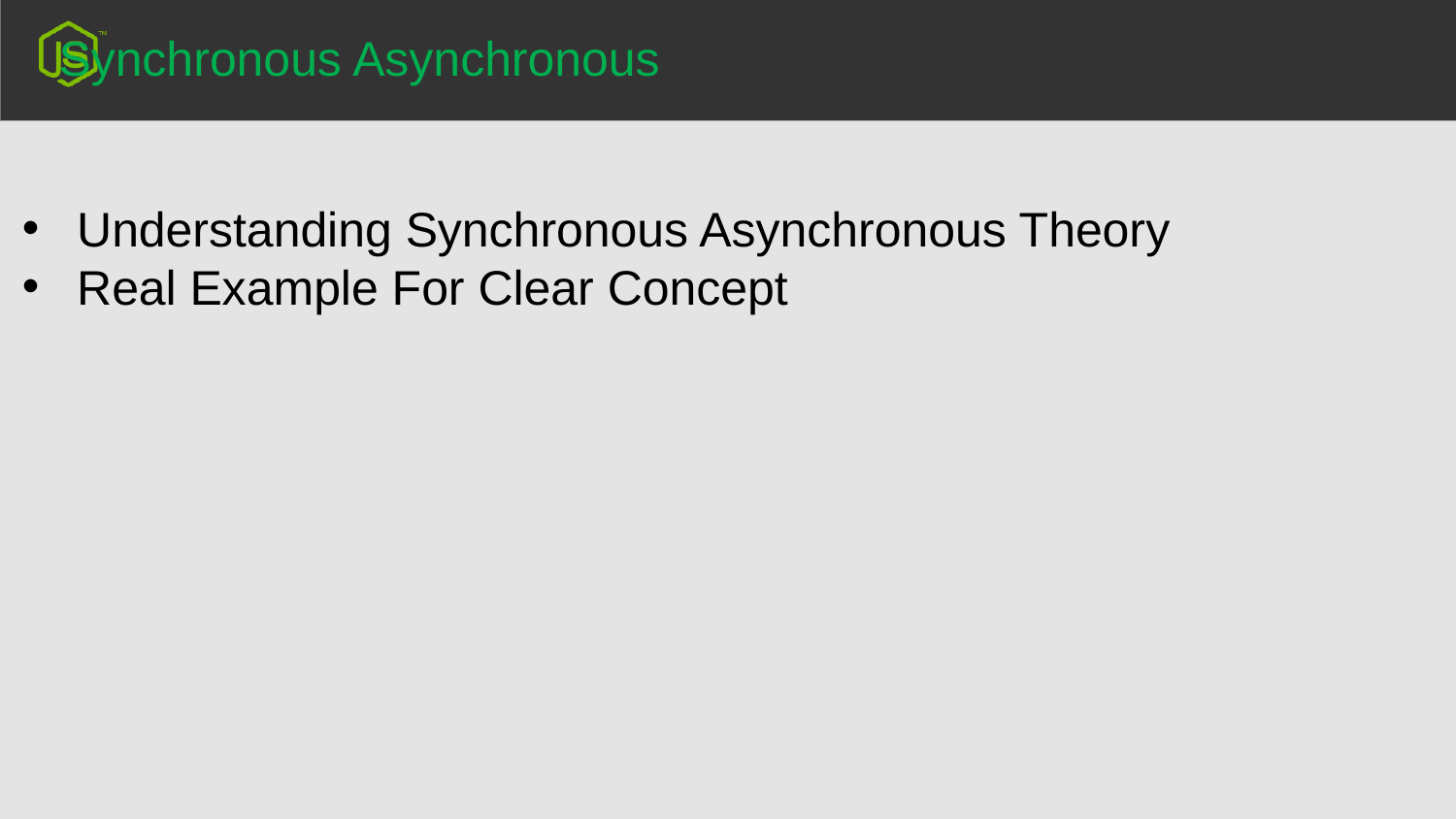

Synchronous Asynchronous
Understanding Synchronous Asynchronous Theory
Real Example For Clear Concept